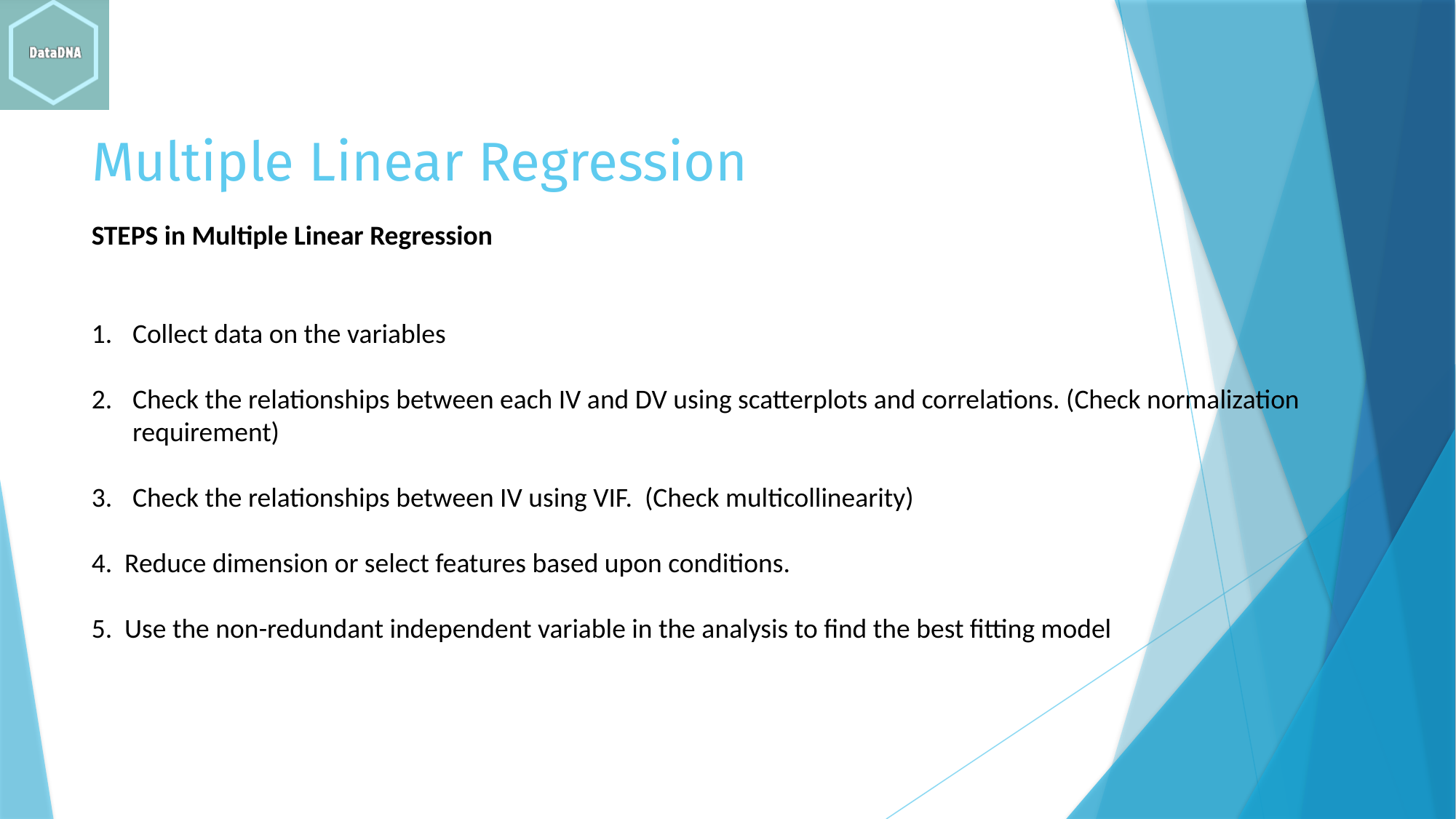

# Multiple Linear Regression
STEPS in Multiple Linear Regression

Collect data on the variables

Check the relationships between each IV and DV using scatterplots and correlations. (Check normalization requirement)

Check the relationships between IV using VIF.  (Check multicollinearity)

4.  Reduce dimension or select features based upon conditions.

5.  Use the non-redundant independent variable in the analysis to find the best fitting model